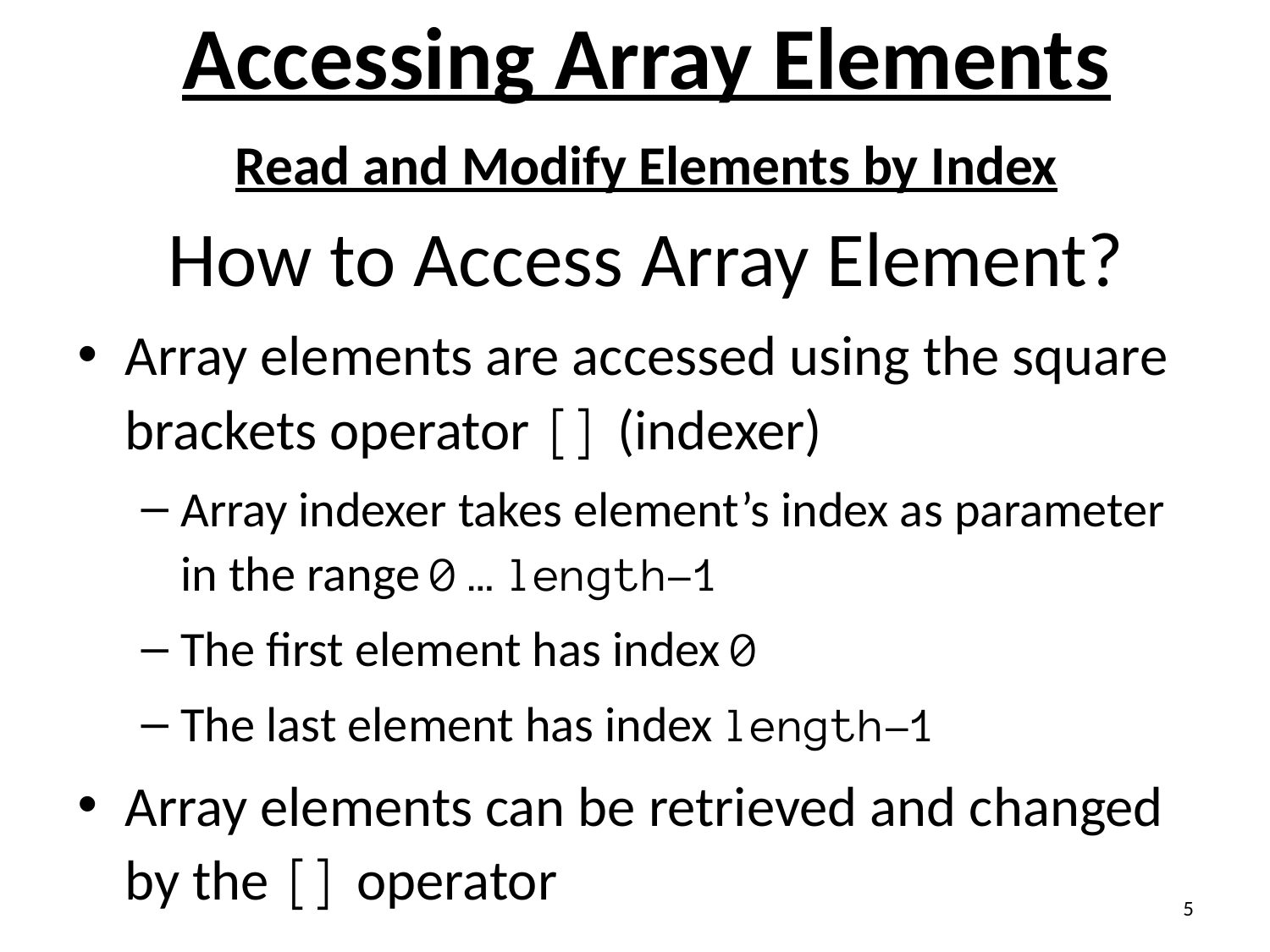

Accessing Array Elements
Read and Modify Elements by Index
# How to Access Array Element?
Array elements are accessed using the square brackets operator [] (indexer)
Array indexer takes element’s index as parameter in the range 0 … length-1
The first element has index 0
The last element has index length-1
Array elements can be retrieved and changed by the [] operator
5